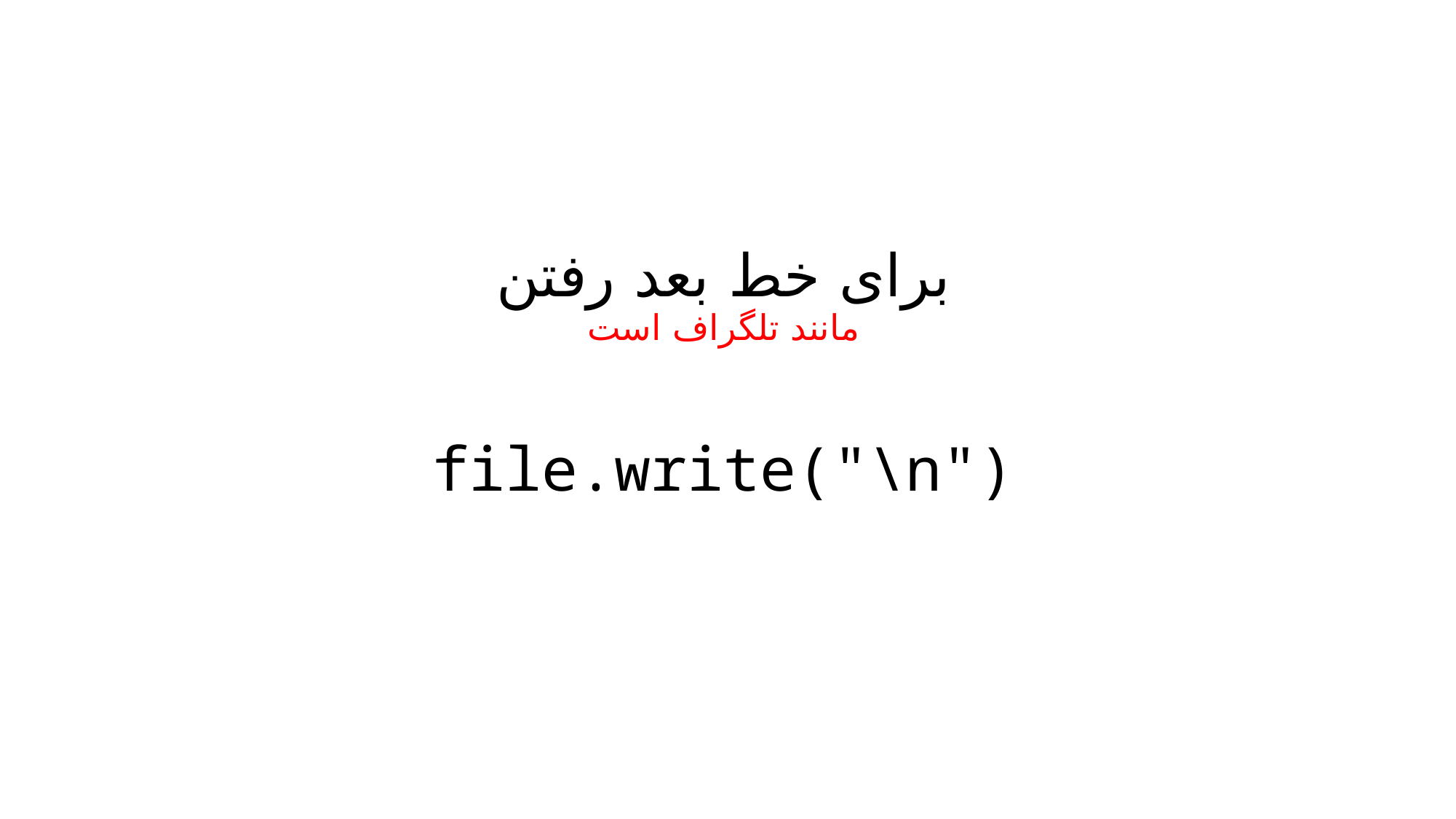

برای خط بعد رفتن
مانند تلگراف است
# file.write("\n")